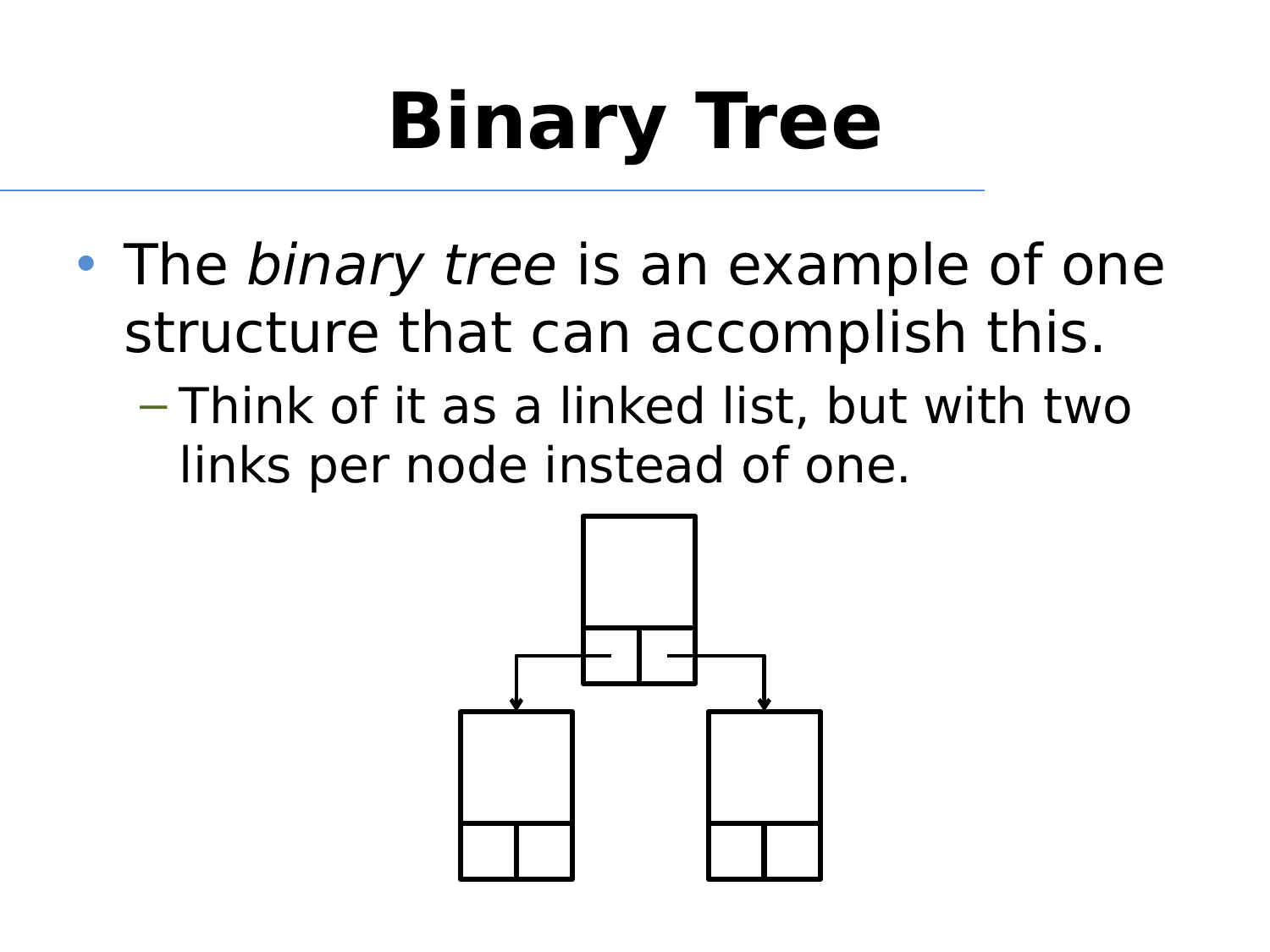

# Binary Tree
The binary tree is an example of one structure that can accomplish this.
Think of it as a linked list, but with two links per node instead of one.